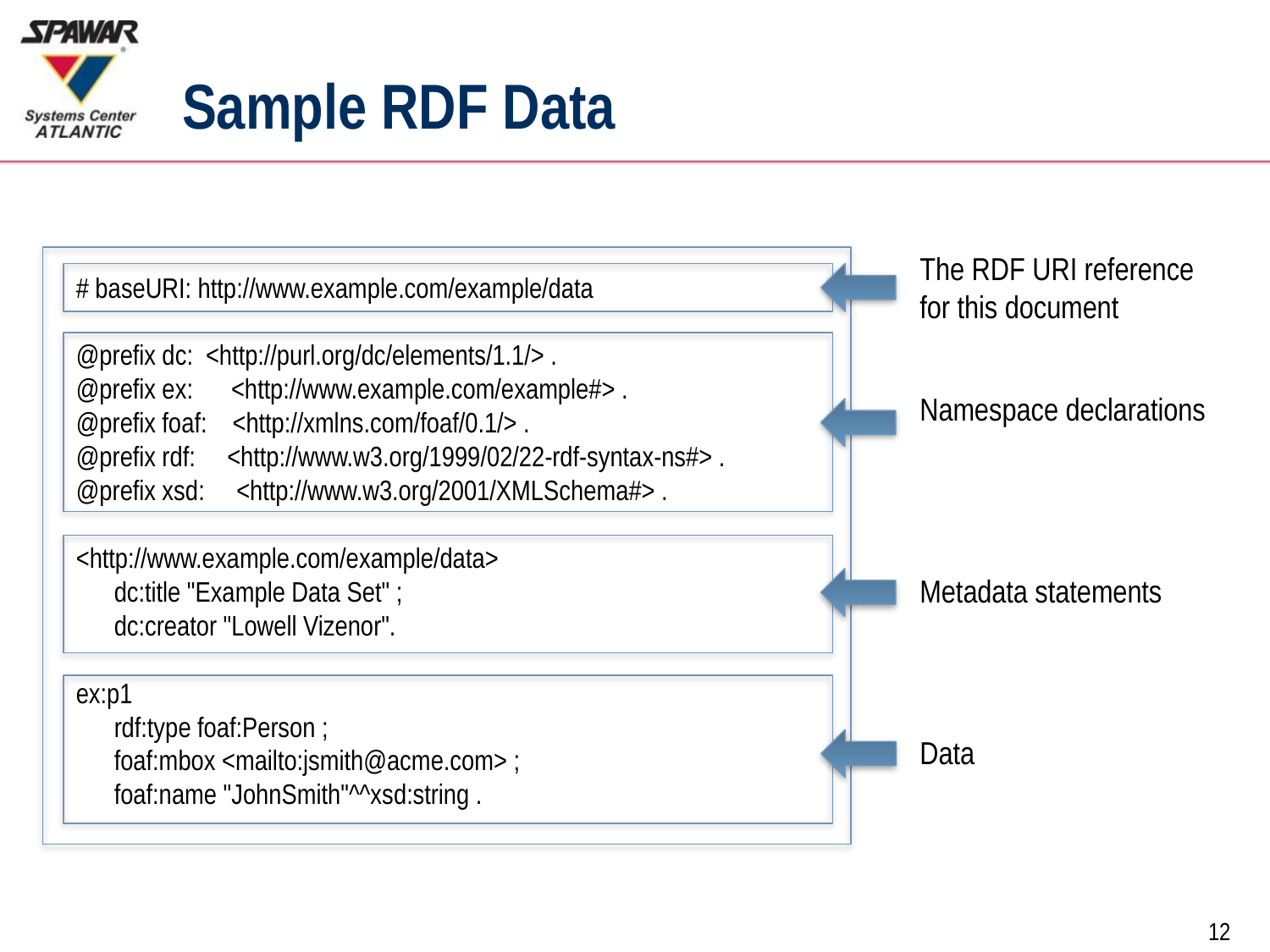

# Sample RDF Data
The RDF URI reference for this document

# baseURI: http://www.example.com/example/data

@prefix dc:  <http://purl.org/dc/elements/1.1/> .
@prefix ex:      <http://www.example.com/example#> .
@prefix foaf:    <http://xmlns.com/foaf/0.1/> .
@prefix rdf:     <http://www.w3.org/1999/02/22-rdf-syntax-ns#> .
@prefix xsd:     <http://www.w3.org/2001/XMLSchema#> .

<http://www.example.com/example/data>
      dc:title "Example Data Set" ;
      dc:creator "Lowell Vizenor".

ex:p1
      rdf:type foaf:Person ;
      foaf:mbox <mailto:jsmith@acme.com> ;
      foaf:name "JohnSmith"^^xsd:string .

Namespace declarations

Metadata statements

Data